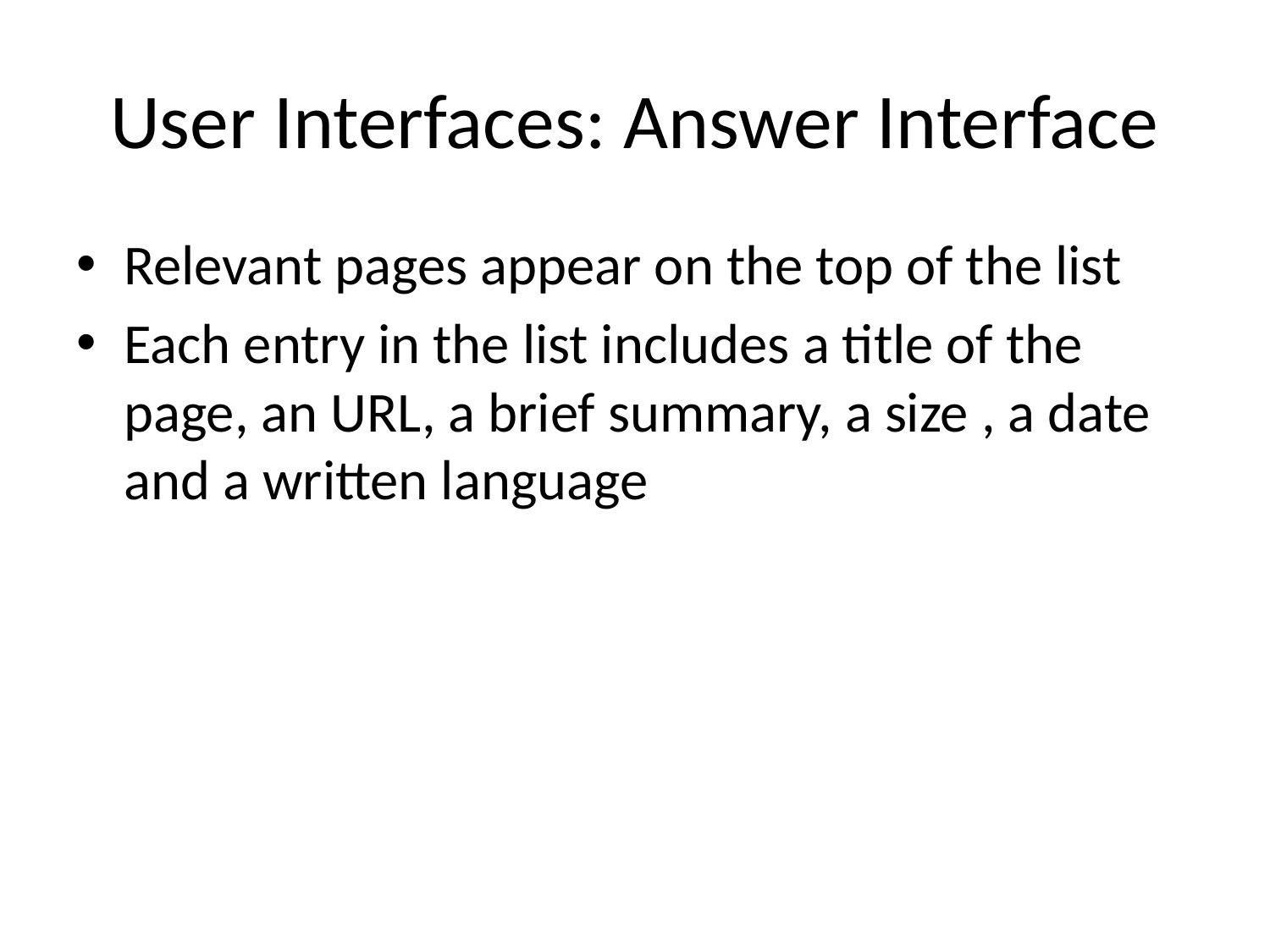

# User Interfaces: Answer Interface
Relevant pages appear on the top of the list
Each entry in the list includes a title of the page, an URL, a brief summary, a size , a date and a written language